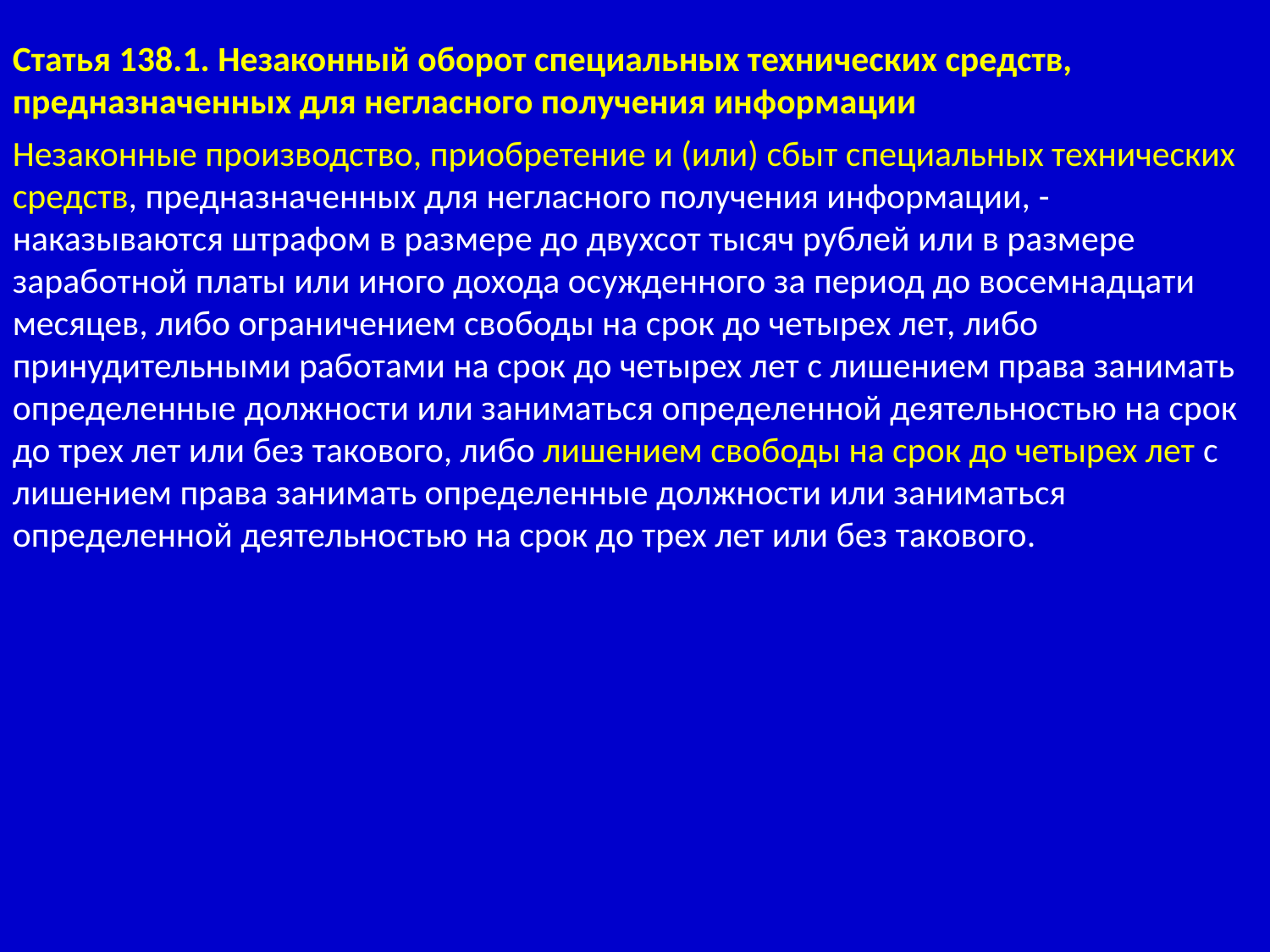

Статья 138.1. Незаконный оборот специальных технических средств, предназначенных для негласного получения информации
Незаконные производство, приобретение и (или) сбыт специальных технических средств, предназначенных для негласного получения информации, -
наказываются штрафом в размере до двухсот тысяч рублей или в размере заработной платы или иного дохода осужденного за период до восемнадцати месяцев, либо ограничением свободы на срок до четырех лет, либо принудительными работами на срок до четырех лет с лишением права занимать определенные должности или заниматься определенной деятельностью на срок до трех лет или без такового, либо лишением свободы на срок до четырех лет с лишением права занимать определенные должности или заниматься определенной деятельностью на срок до трех лет или без такового.